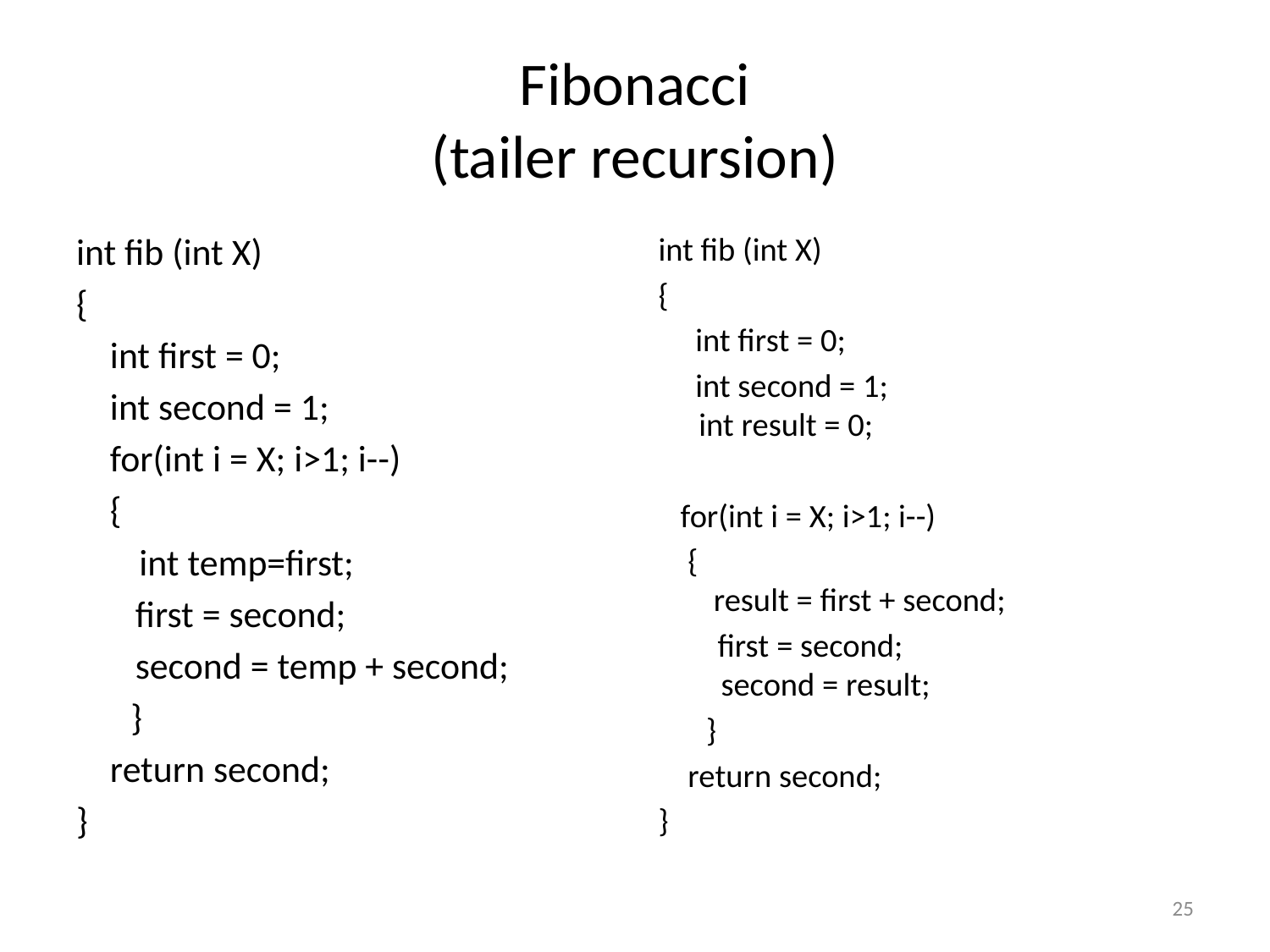

# Fibonacci (tailer recursion)
int fib (int X)
{
    int first = 0;
    int second = 1;
    for(int i = X; i>1; i--)
    {
	  int temp=first;
       first = second;
       second = temp + second;
	 }
    return second;
}
int fib (int X)
{
     int first = 0;
     int second = 1;
int result = 0;

   for(int i = X; i>1; i--)
    {
  result = first + second;
        first = second;
   second = result;
	 }
    return second;
}
25